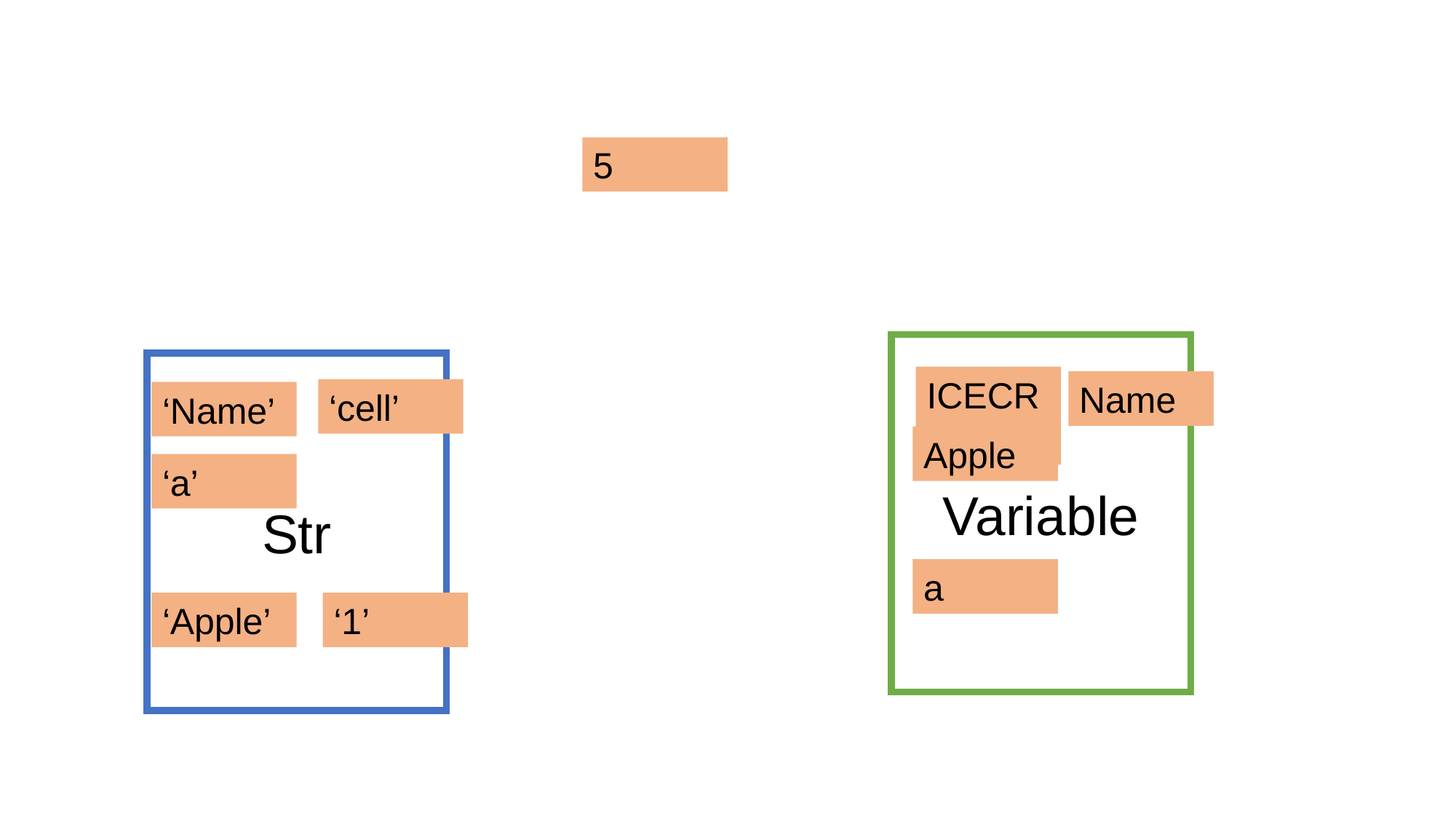

5
Variable
Str
ICECREAM
Name
‘cell’
‘Name’
Apple
‘a’
a
‘1’
‘Apple’